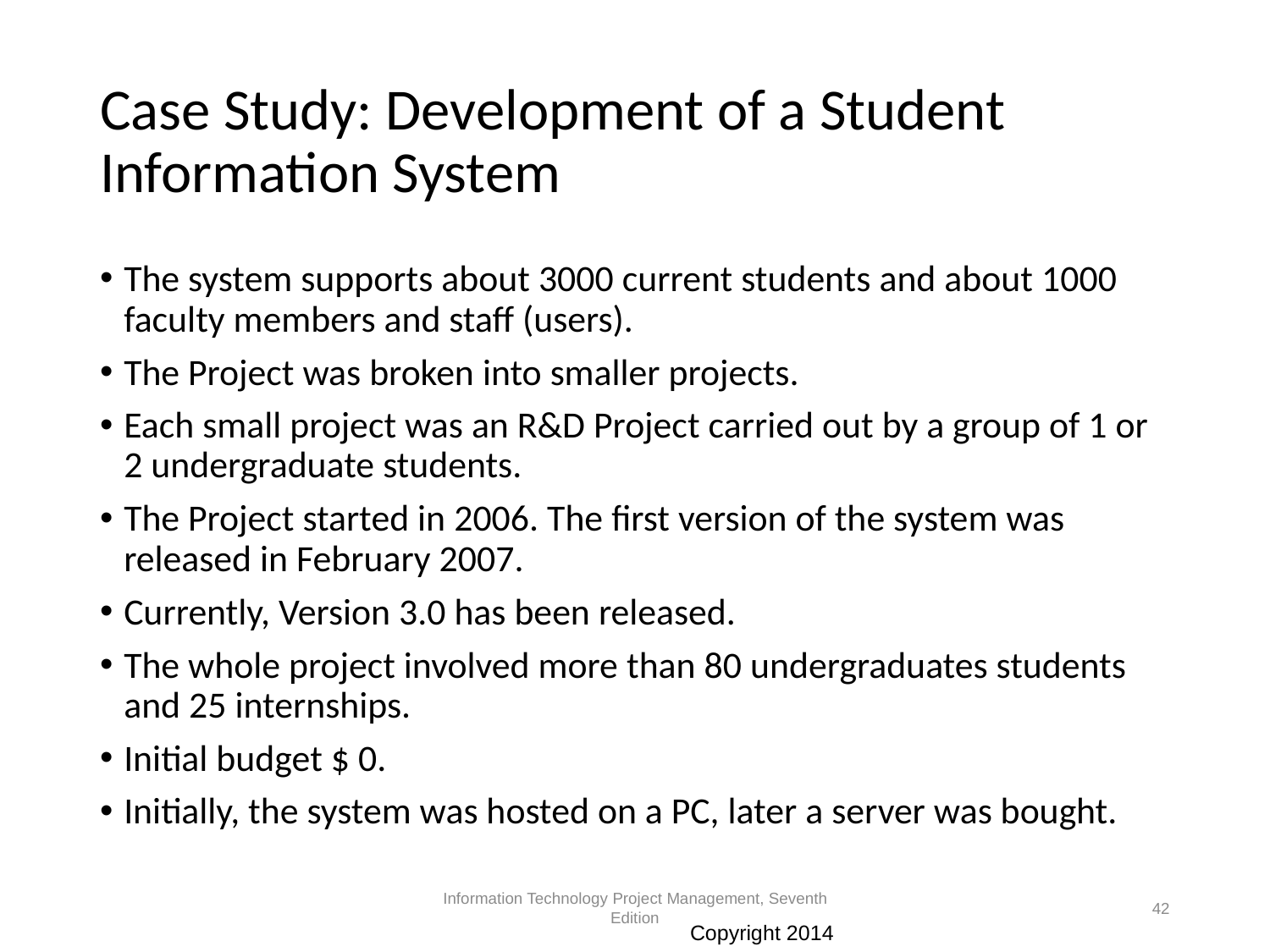

# Case Study: Development of a Student Information System
The system supports about 3000 current students and about 1000 faculty members and staff (users).
The Project was broken into smaller projects.
Each small project was an R&D Project carried out by a group of 1 or 2 undergraduate students.
The Project started in 2006. The first version of the system was released in February 2007.
Currently, Version 3.0 has been released.
The whole project involved more than 80 undergraduates students and 25 internships.
Initial budget $ 0.
Initially, the system was hosted on a PC, later a server was bought.

Information Technology Project Management, Seventh Edition
42